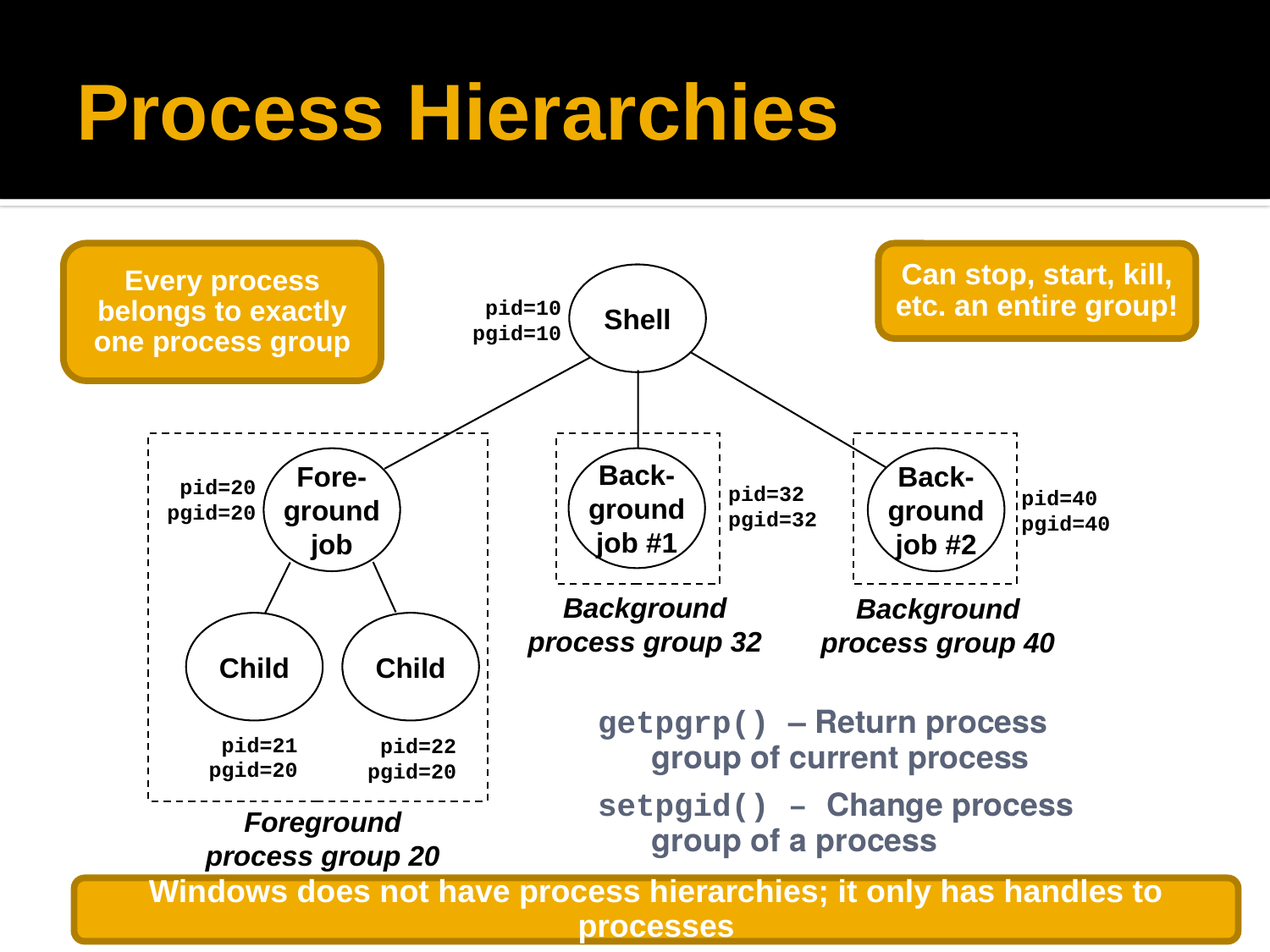

# Process Hierarchies
Every process belongs to exactly one process group
Can stop, start, kill, etc. an entire group!
Shell
pid=10
pgid=10

Fore-
ground
job
Back-
ground
job #1
Back-
ground
job #2
pid=20
pgid=20
pid=32
pgid=32
pid=40
pgid=40

Background
process group 32
Background
process group 40
Child
Child
getpgrp() – Return process group of current process
setpgid() – Change process group of a process
pid=21
pgid=20
pid=22
pgid=20
Foreground
process group 20
Windows does not have process hierarchies; it only has handles to processes